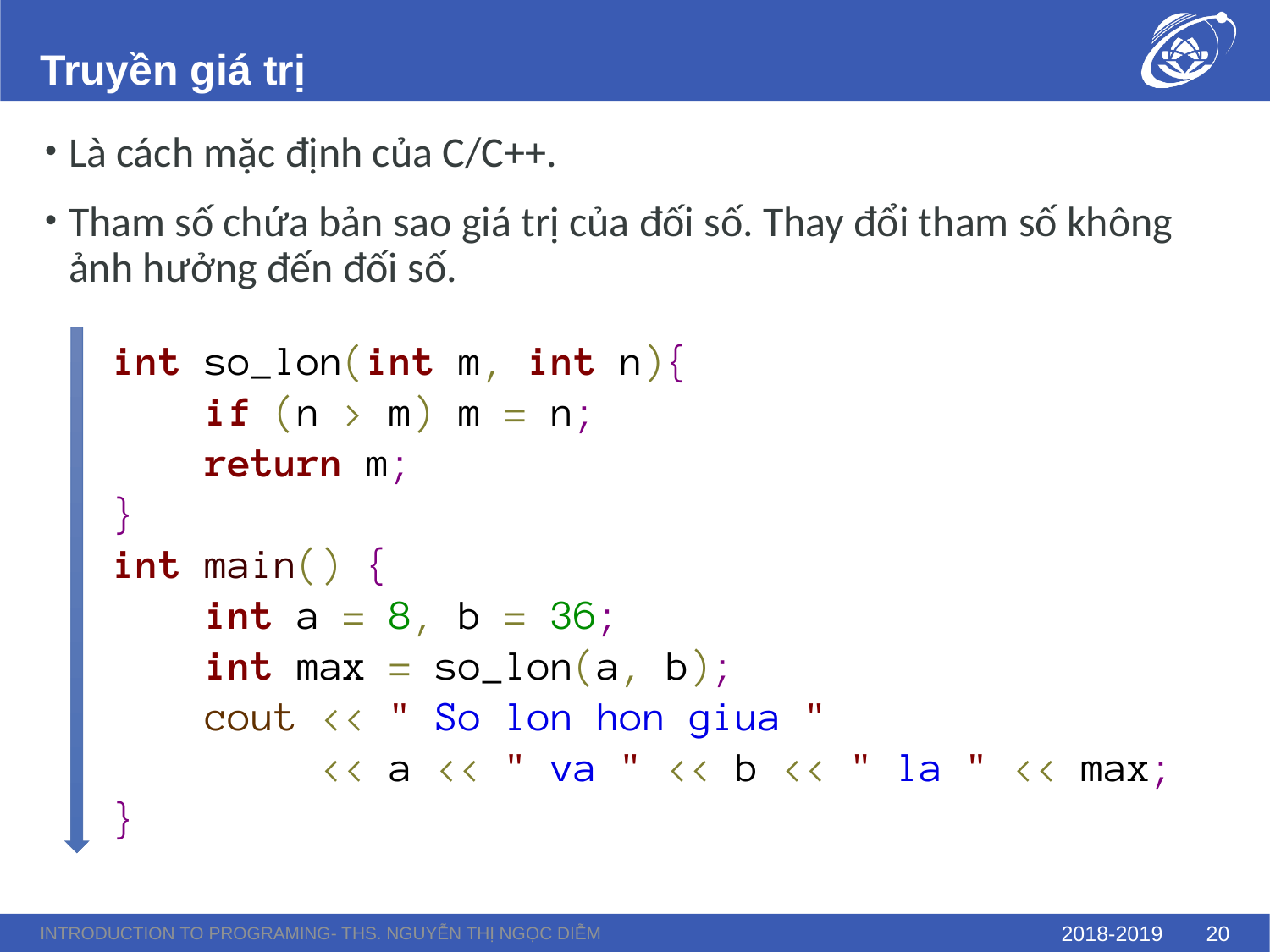

# Truyền giá trị
Là cách mặc định của C/C++.
Tham số chứa bản sao giá trị của đối số. Thay đổi tham số không ảnh hưởng đến đối số.

int so_lon(int m, int n){
    if (n > m) m = n;
    return m;
}
int main() {
    int a = 8, b = 36;
    int max = so_lon(a, b);
    cout << " So lon hon giua "
         << a << " va " << b << " la " << max;
}

Introduction to Programing- ThS. Nguyễn Thị Ngọc Diễm
2018-2019
20